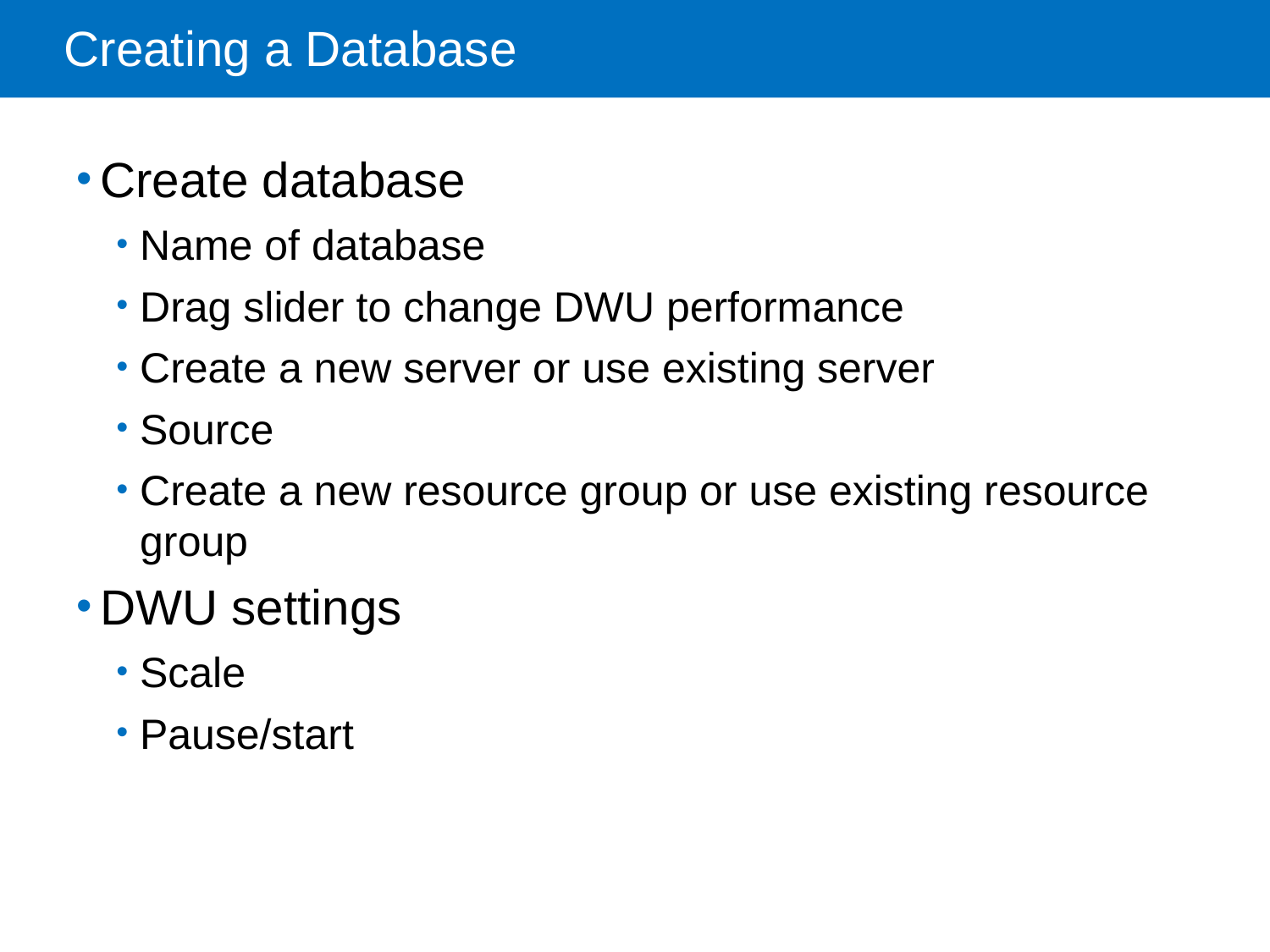

# Creating a Database
Create database
Name of database
Drag slider to change DWU performance
Create a new server or use existing server
Source
Create a new resource group or use existing resource group
DWU settings
Scale
Pause/start